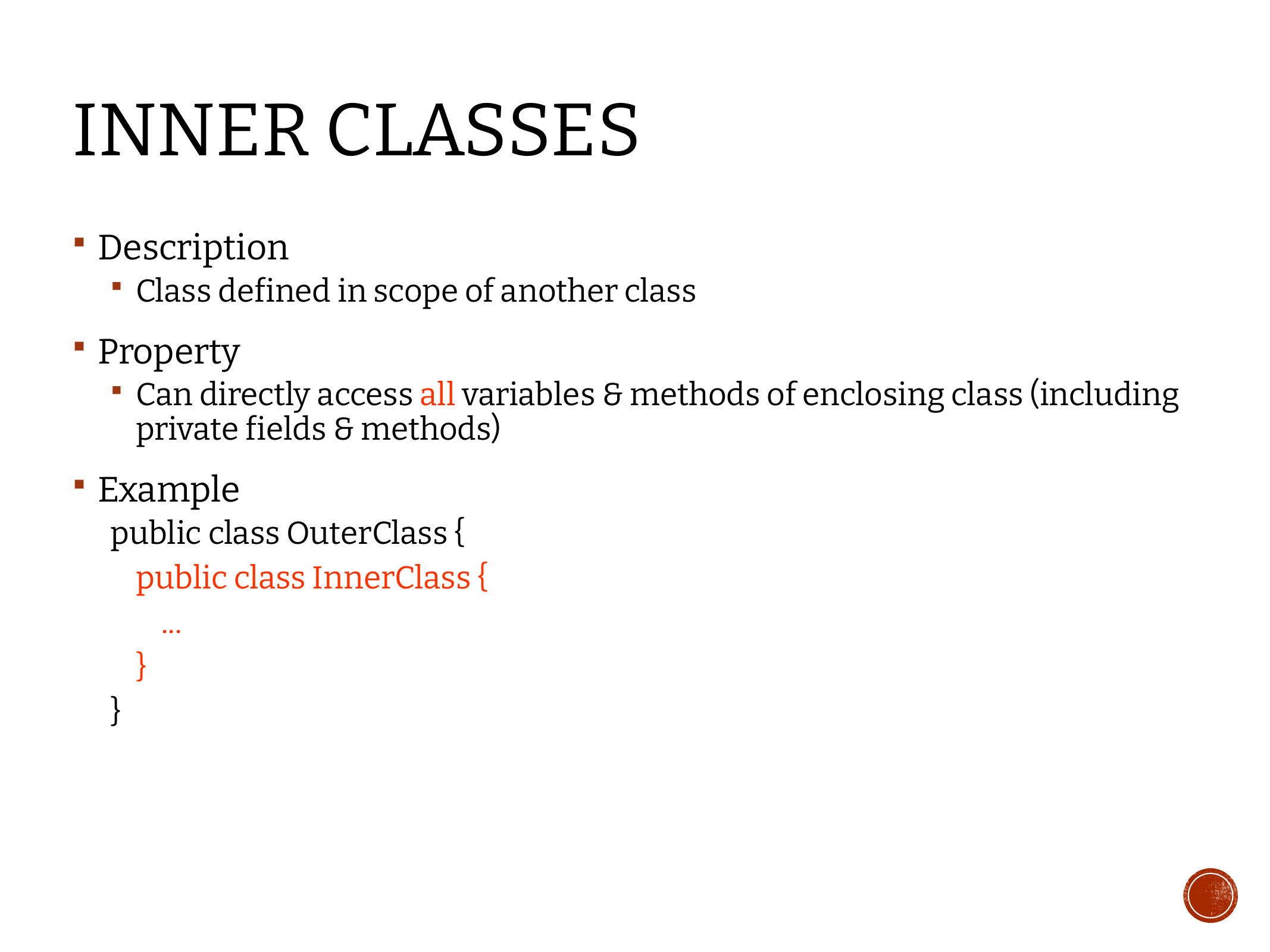

# Inner Classes
Description
Class defined in scope of another class
Property
Can directly access all variables & methods of enclosing class (including private fields & methods)
Example
public class OuterClass {
    public class InnerClass {
        ...
    }
}